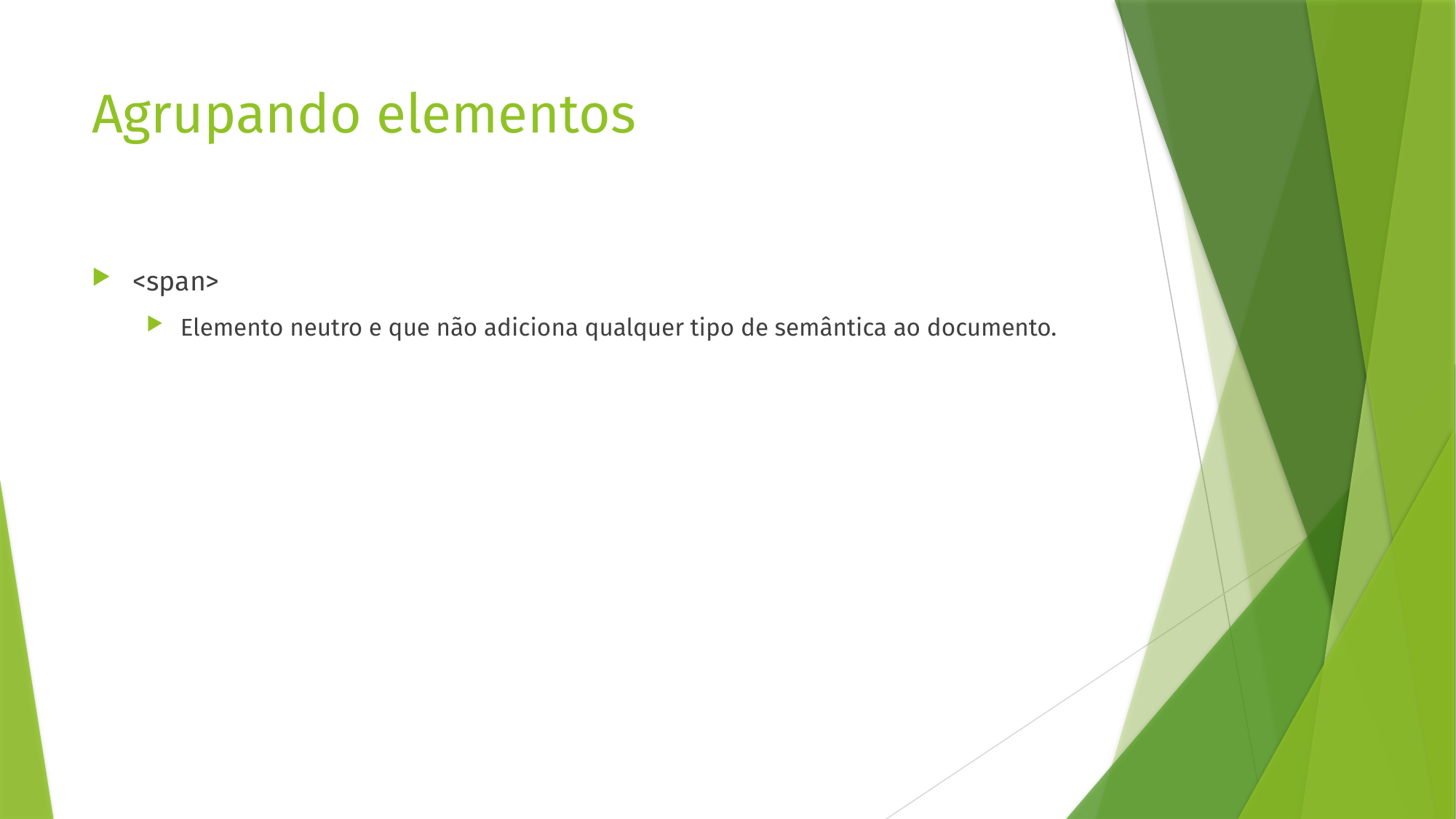

# Agrupando elementos
<span>
Elemento neutro e que não adiciona qualquer tipo de semântica ao documento.